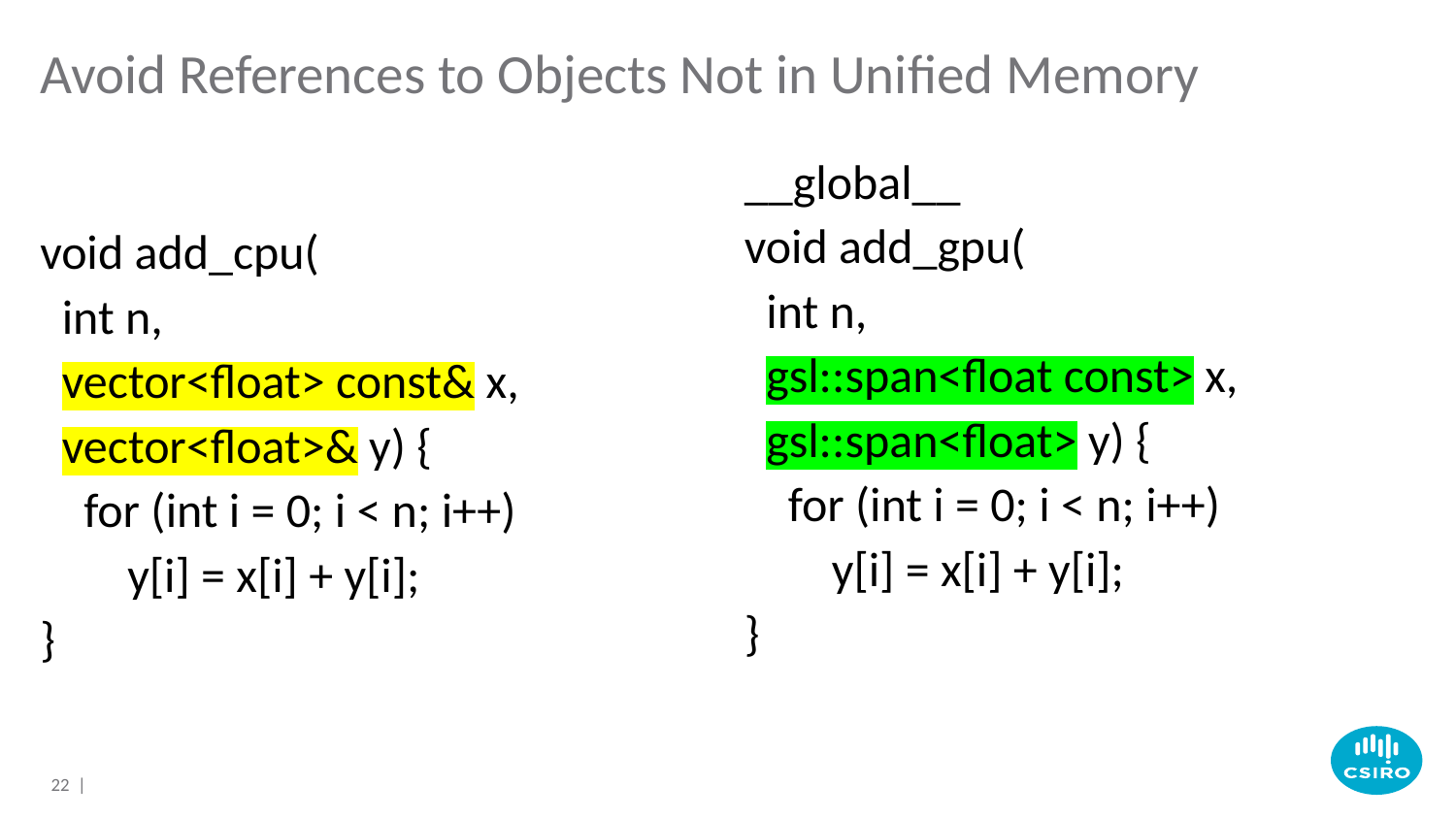

# Avoid References to Objects Not in Unified Memory

void add_cpu(
  int n,
  vector<float> const& x,
  vector<float>& y) {
    for (int i = 0; i < n; i++)
        y[i] = x[i] + y[i];
}

__global__
void add_gpu(
  int n,
  gsl::span<float const> x,
  gsl::span<float> y) {
    for (int i = 0; i < n; i++)
        y[i] = x[i] + y[i];
}

22  |